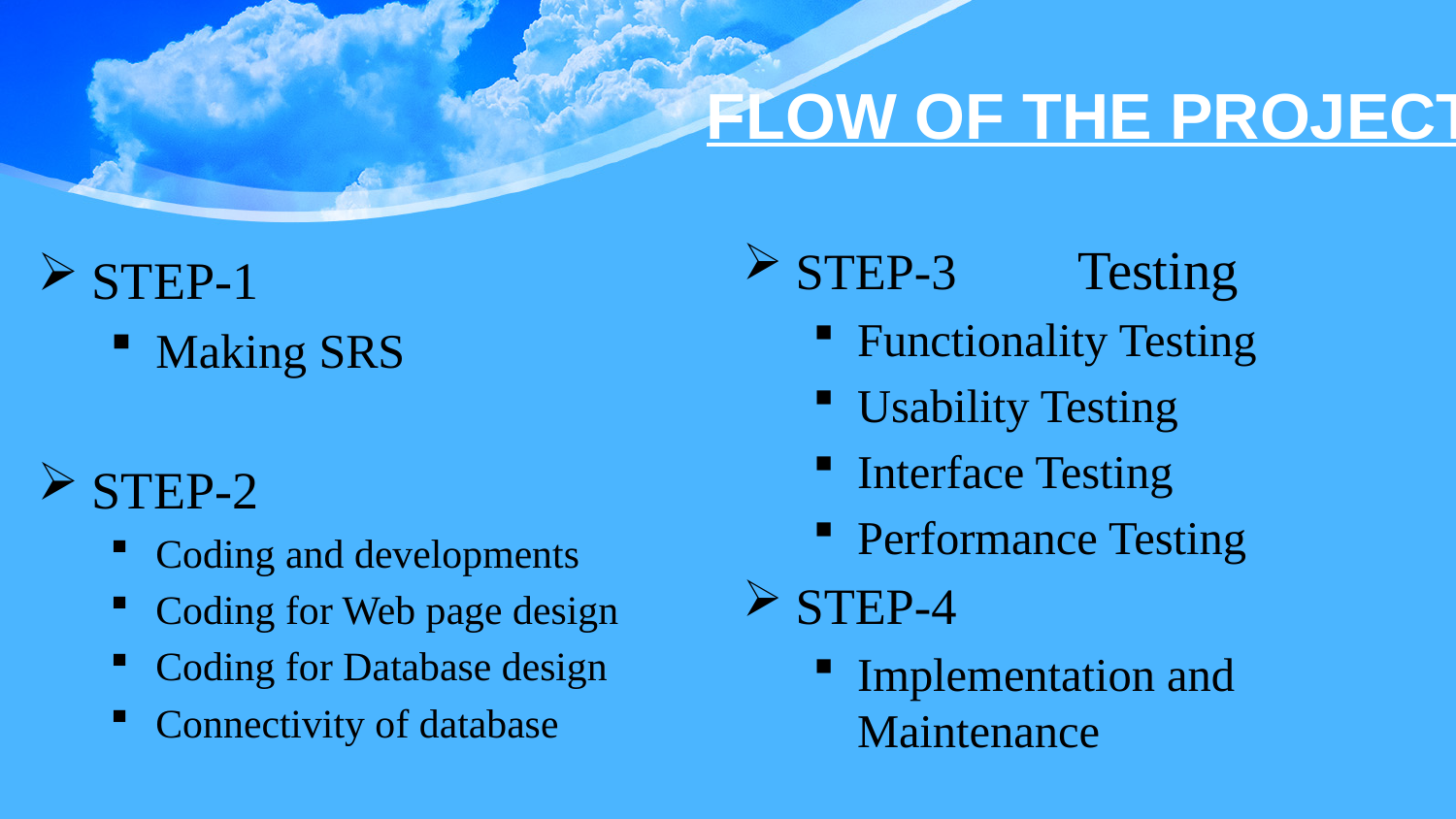

# FLOW OF THE PROJECT
STEP-3	Testing
Functionality Testing
Usability Testing
Interface Testing
Performance Testing
STEP-4
Implementation and Maintenance
STEP-1
Making SRS

STEP-2
Coding and developments
Coding for Web page design
Coding for Database design
Connectivity of database